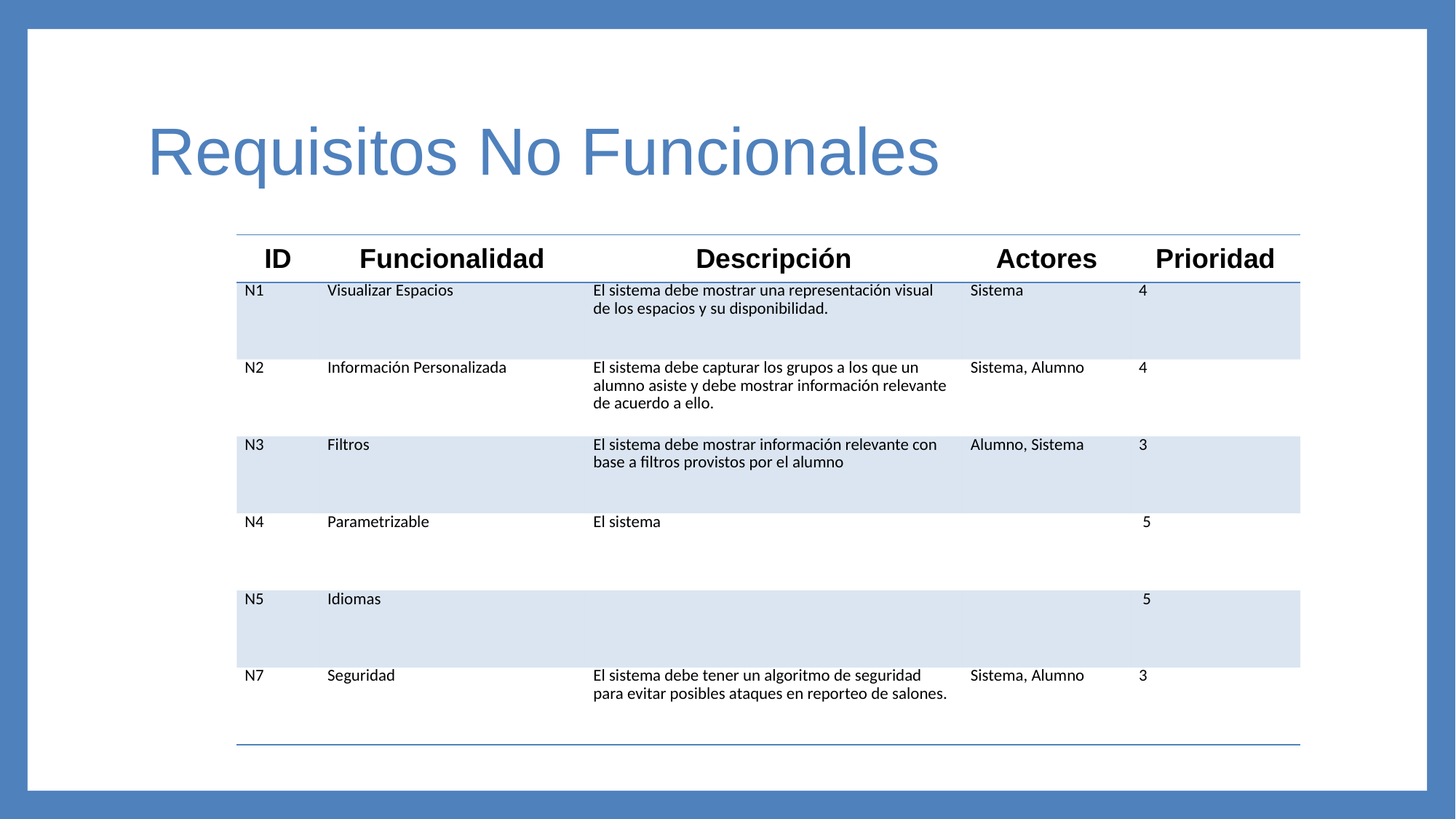

# Requisitos No Funcionales
| ID | Funcionalidad | Descripción | Actores | Prioridad |
| --- | --- | --- | --- | --- |
| N1 | Visualizar Espacios | El sistema debe mostrar una representación visual de los espacios y su disponibilidad. | Sistema | 4 |
| N2 | Información Personalizada | El sistema debe capturar los grupos a los que un alumno asiste y debe mostrar información relevante de acuerdo a ello. | Sistema, Alumno | 4 |
| N3 | Filtros | El sistema debe mostrar información relevante con base a filtros provistos por el alumno | Alumno, Sistema | 3 |
| N4 | Parametrizable | El sistema |  | 5 |
| N5 | Idiomas |  |  | 5 |
| N7 | Seguridad | El sistema debe tener un algoritmo de seguridad para evitar posibles ataques en reporteo de salones. | Sistema, Alumno | 3 |